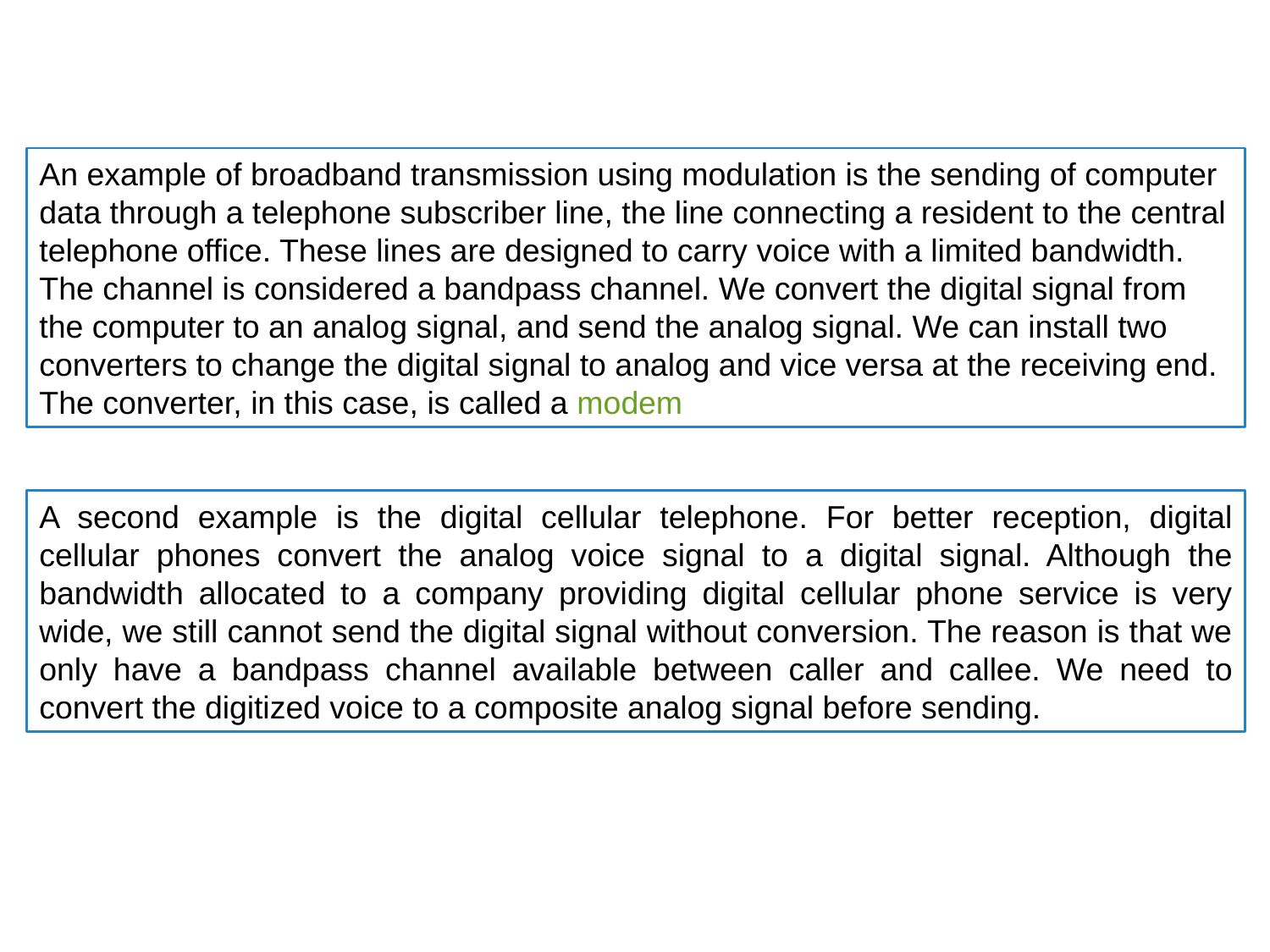

An example of broadband transmission using modulation is the sending of computer data through a telephone subscriber line, the line connecting a resident to the central telephone office. These lines are designed to carry voice with a limited bandwidth. The channel is considered a bandpass channel. We convert the digital signal from the computer to an analog signal, and send the analog signal. We can install two converters to change the digital signal to analog and vice versa at the receiving end. The converter, in this case, is called a modem
A second example is the digital cellular telephone. For better reception, digital cellular phones convert the analog voice signal to a digital signal. Although the bandwidth allocated to a company providing digital cellular phone service is very wide, we still cannot send the digital signal without conversion. The reason is that we only have a bandpass channel available between caller and callee. We need to convert the digitized voice to a composite analog signal before sending.